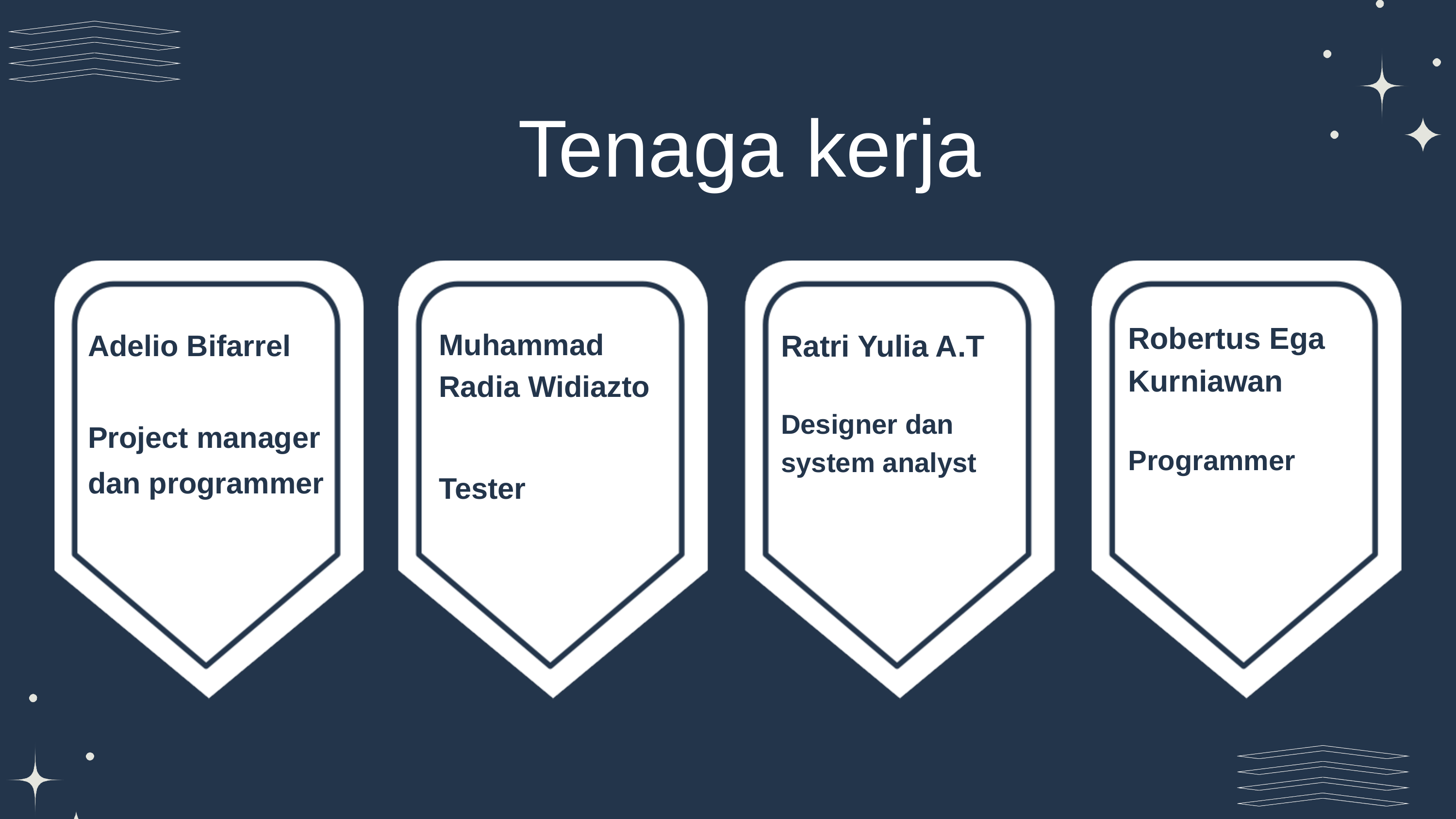

Tenaga kerja

Robertus Ega Kurniawan

Programmer
Adelio Bifarrel

Project manager
dan programmer

Muhammad Radia Widiazto

Tester
Ratri Yulia A.T

Designer dan system analyst